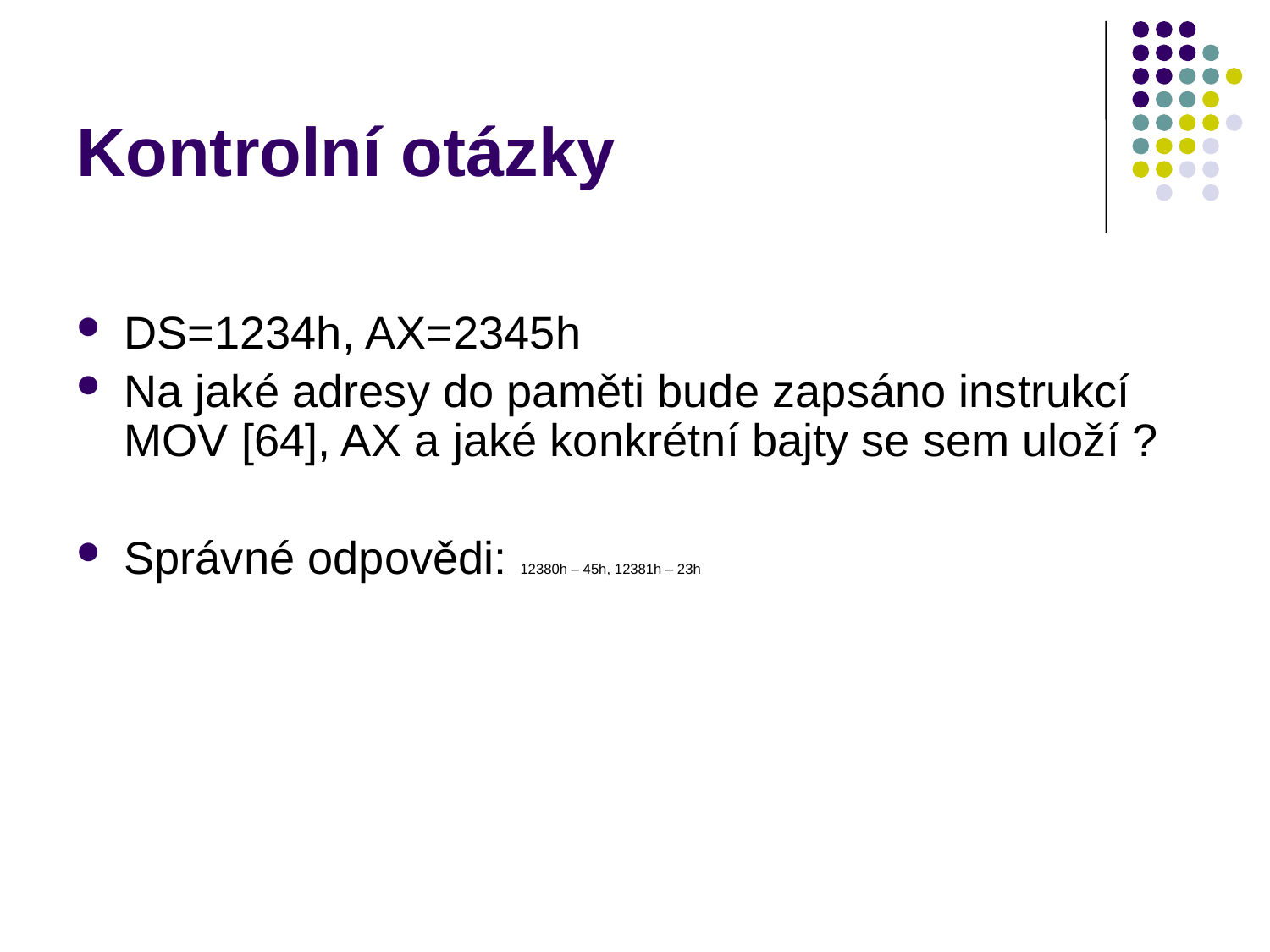

# Kontrolní otázky

DS=1234h, AX=2345h
Na jaké adresy do paměti bude zapsáno instrukcí MOV [64], AX a jaké konkrétní bajty se sem uloží ?

Správné odpovědi: 12380h – 45h, 12381h – 23h